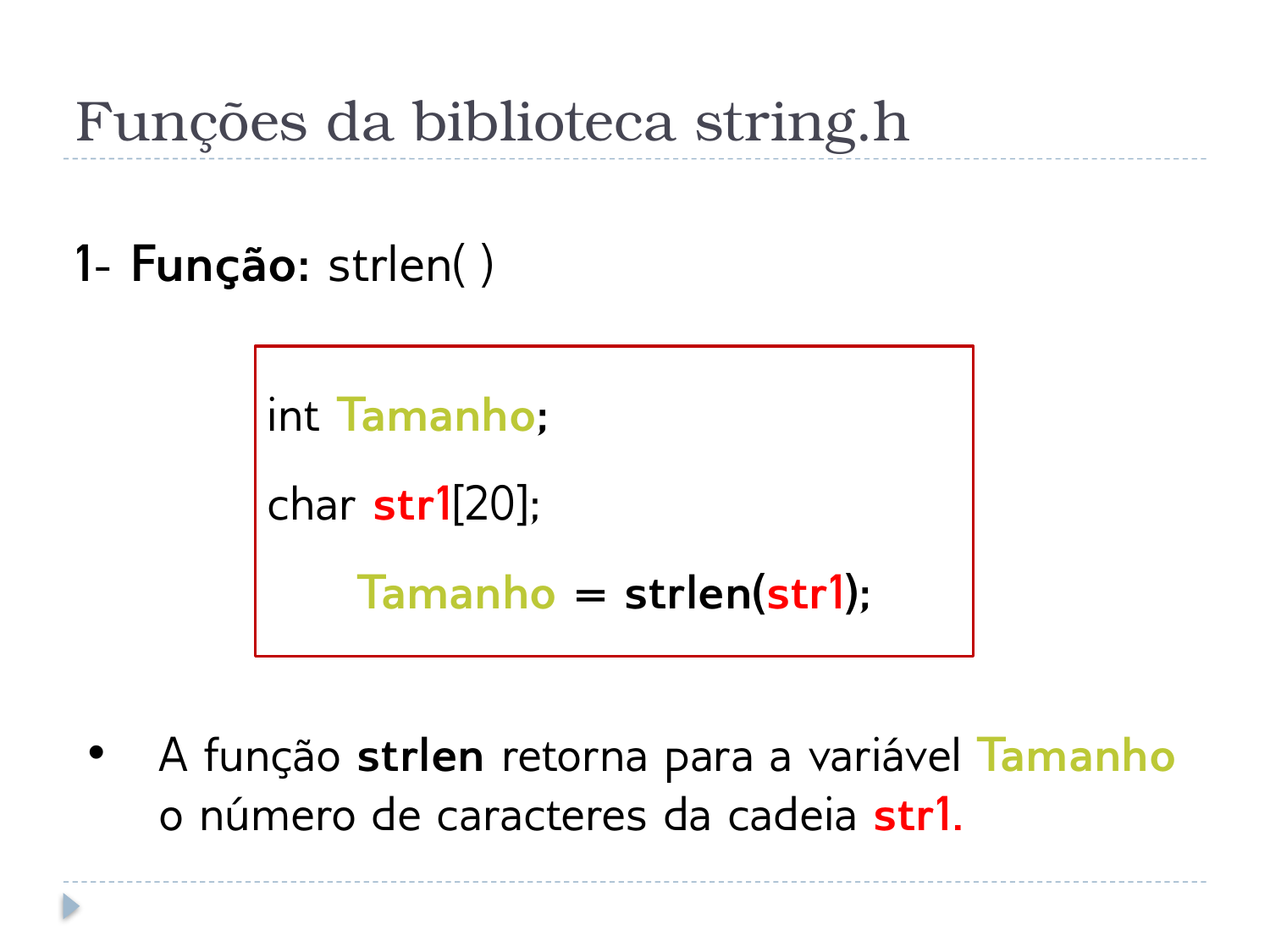

# Funções da biblioteca string.h
1- Função: strlen( )

int Tamanho;
char str1[20];
Tamanho = strlen(str1);

A função strlen retorna para a variável Tamanho  o número de caracteres da cadeia str1.